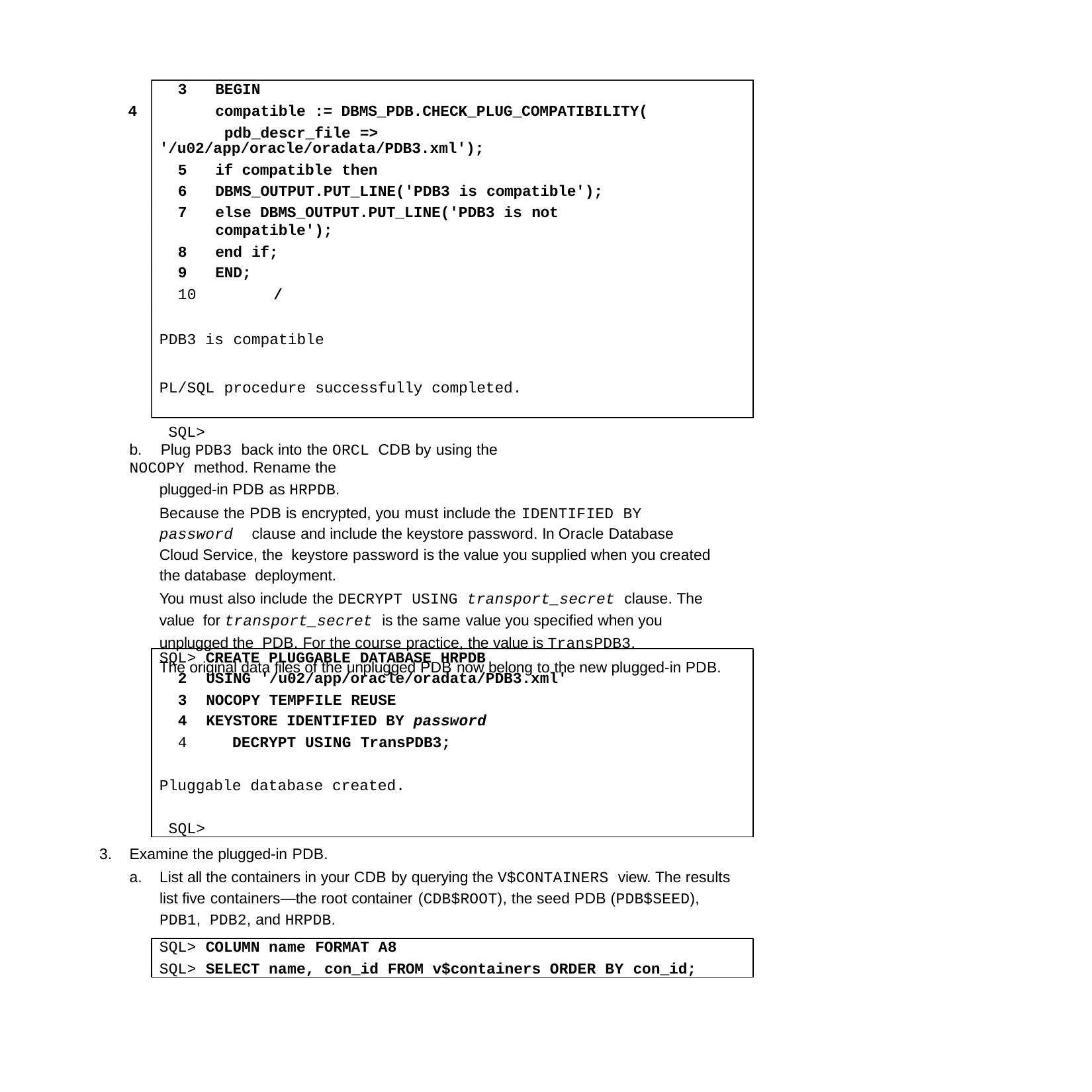

BEGIN
compatible := DBMS_PDB.CHECK_PLUG_COMPATIBILITY(  pdb_descr_file =>
'/u02/app/oracle/oradata/PDB3.xml');
if compatible then
DBMS_OUTPUT.PUT_LINE('PDB3 is compatible');
else DBMS_OUTPUT.PUT_LINE('PDB3 is not compatible');
end if;
END;
10	/

PDB3 is compatible
PL/SQL procedure successfully completed.  SQL>
b.	Plug PDB3 back into the ORCL CDB by using the NOCOPY method. Rename the
plugged-in PDB as HRPDB.
Because the PDB is encrypted, you must include the IDENTIFIED BY password  clause and include the keystore password. In Oracle Database Cloud Service, the  keystore password is the value you supplied when you created the database  deployment.
You must also include the DECRYPT USING transport_secret clause. The value  for transport_secret is the same value you specified when you unplugged the  PDB. For the course practice, the value is TransPDB3.
The original data files of the unplugged PDB now belong to the new plugged-in PDB.

SQL> CREATE PLUGGABLE DATABASE HRPDB
USING '/u02/app/oracle/oradata/PDB3.xml'
NOCOPY TEMPFILE REUSE
KEYSTORE IDENTIFIED BY password
4	DECRYPT USING TransPDB3;
Pluggable database created.  SQL>
Examine the plugged-in PDB.
List all the containers in your CDB by querying the V$CONTAINERS view. The results  list five containers—the root container (CDB$ROOT), the seed PDB (PDB$SEED), PDB1,  PDB2, and HRPDB.
SQL> COLUMN name FORMAT A8
SQL> SELECT name, con_id FROM v$containers ORDER BY con_id;